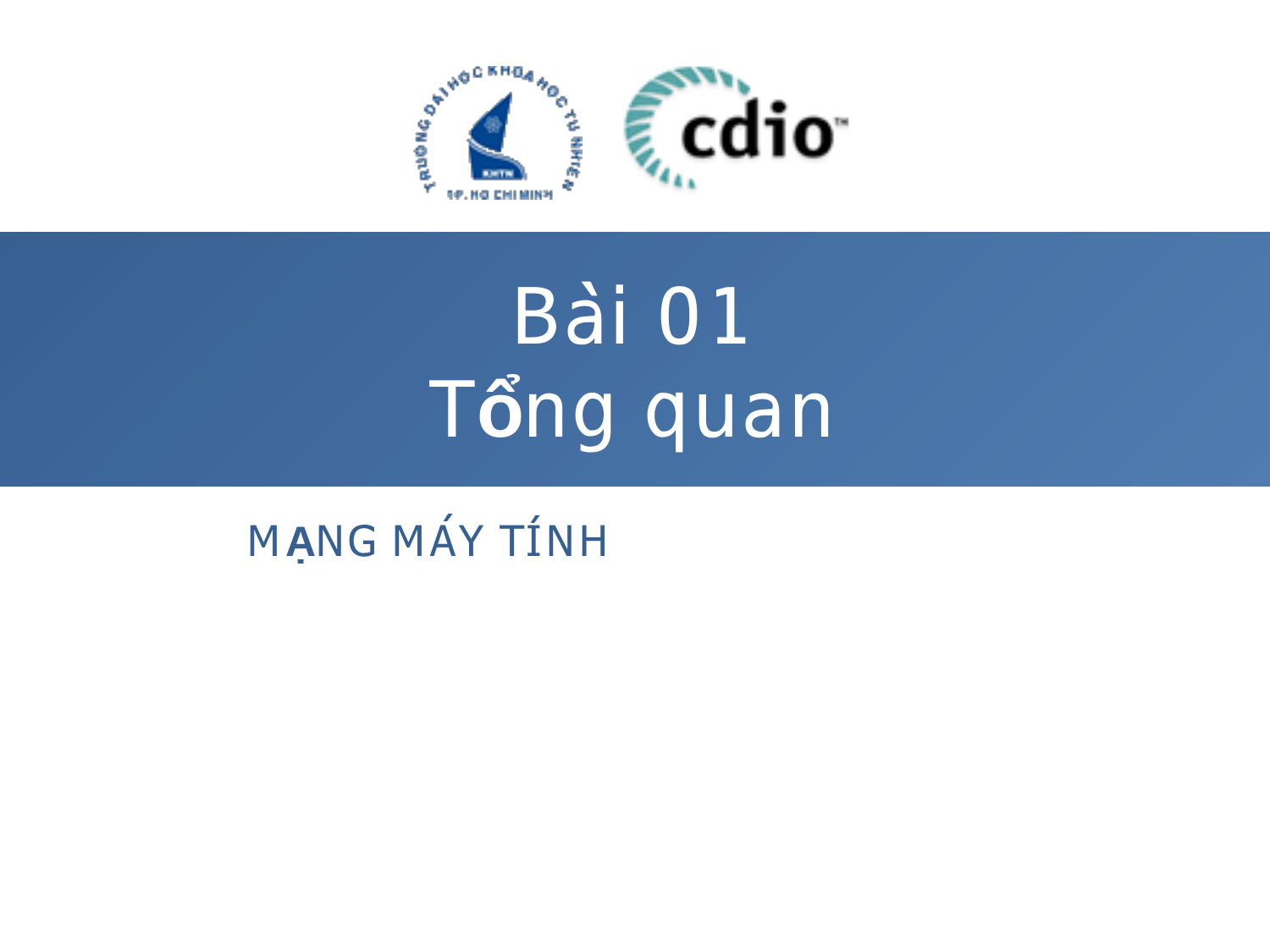

# Bài 01 Tổng quan
MẠNG MÁY TÍNH